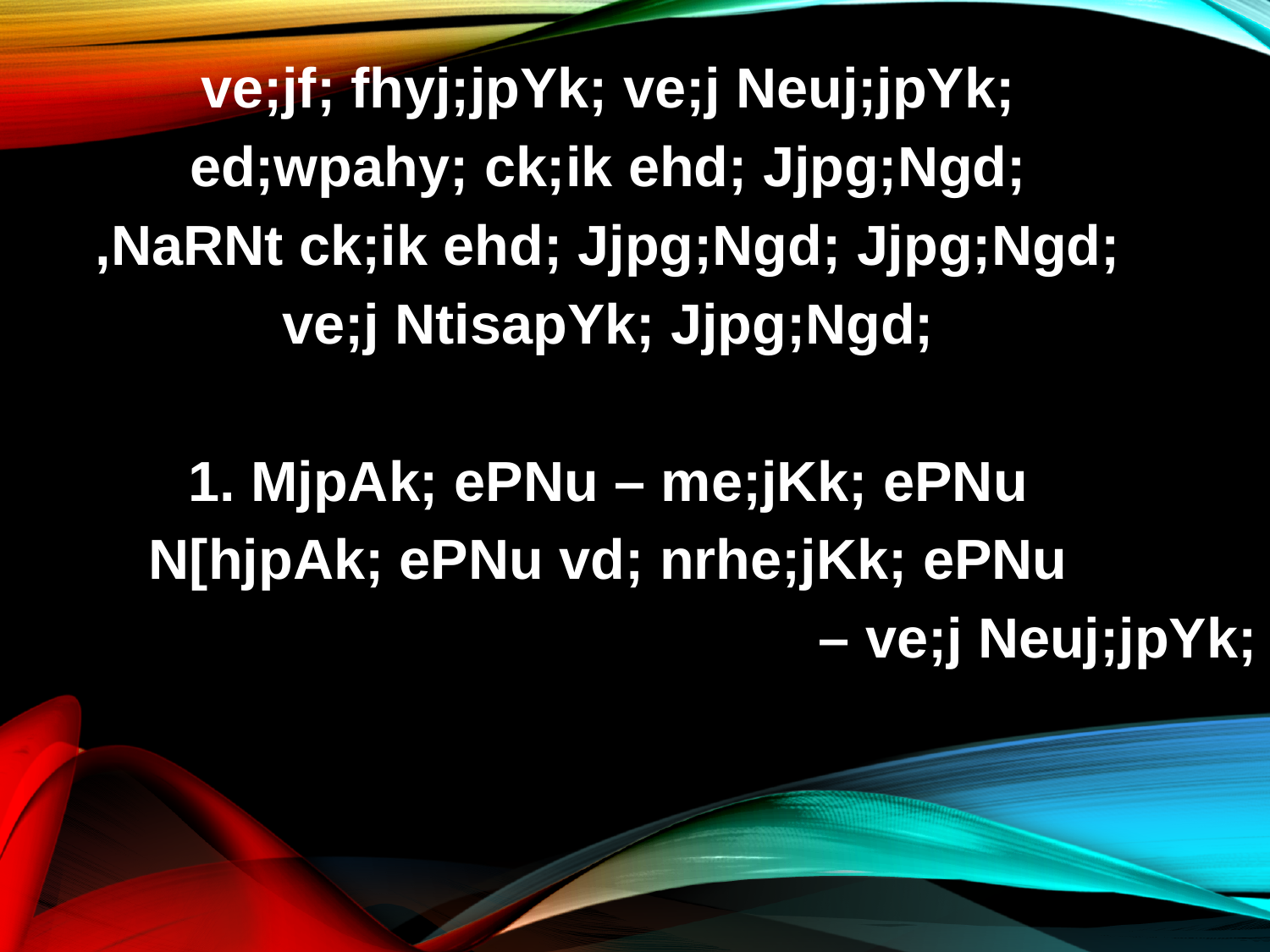

ve;jf; fhyj;jpYk; ve;j Neuj;jpYk;
ed;wpahy; ck;ik ehd; Jjpg;Ngd;
,NaRNt ck;ik ehd; Jjpg;Ngd; Jjpg;Ngd;
ve;j NtisapYk; Jjpg;Ngd;

1. MjpAk; ePNu – me;jKk; ePNu
N[hjpAk; ePNu vd; nrhe;jKk; ePNu
 – ve;j Neuj;jpYk;